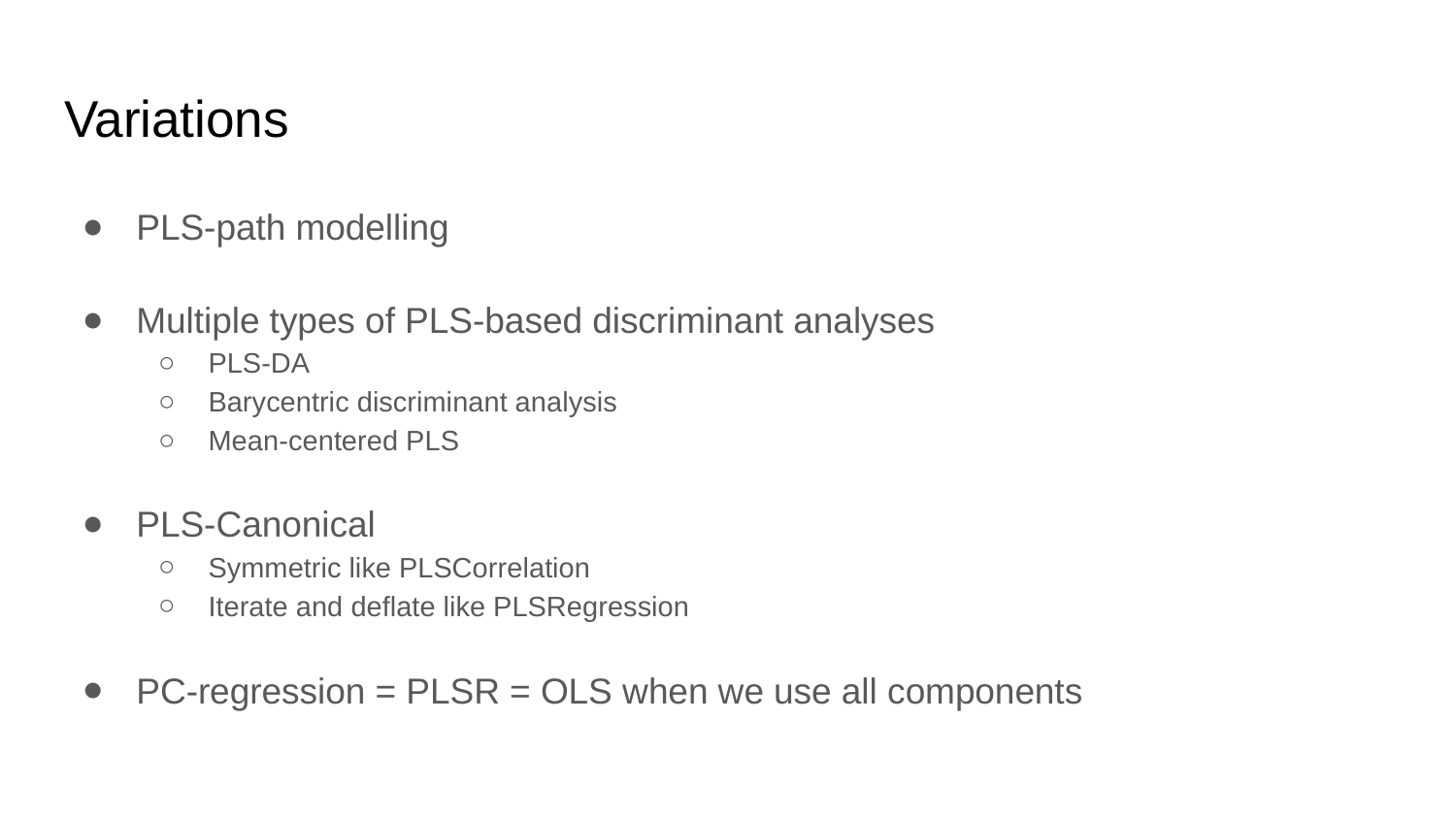

# Variations
PLS-path modelling
Multiple types of PLS-based discriminant analyses
PLS-DA
Barycentric discriminant analysis
Mean-centered PLS
PLS-Canonical
Symmetric like PLSCorrelation
Iterate and deflate like PLSRegression
PC-regression = PLSR = OLS when we use all components